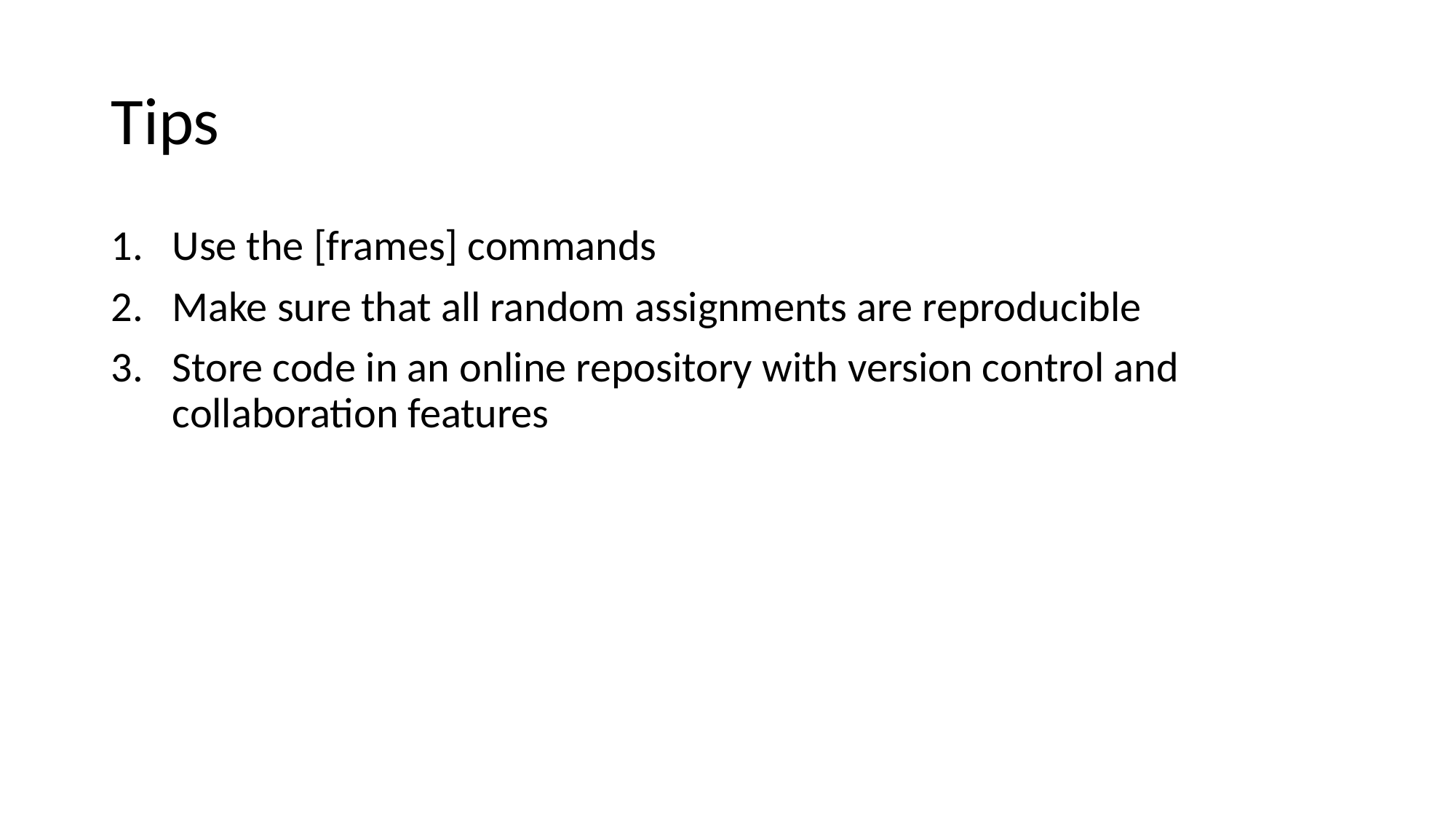

# Tips
Use the [frames] commands
Make sure that all random assignments are reproducible
Store code in an online repository with version control and collaboration features